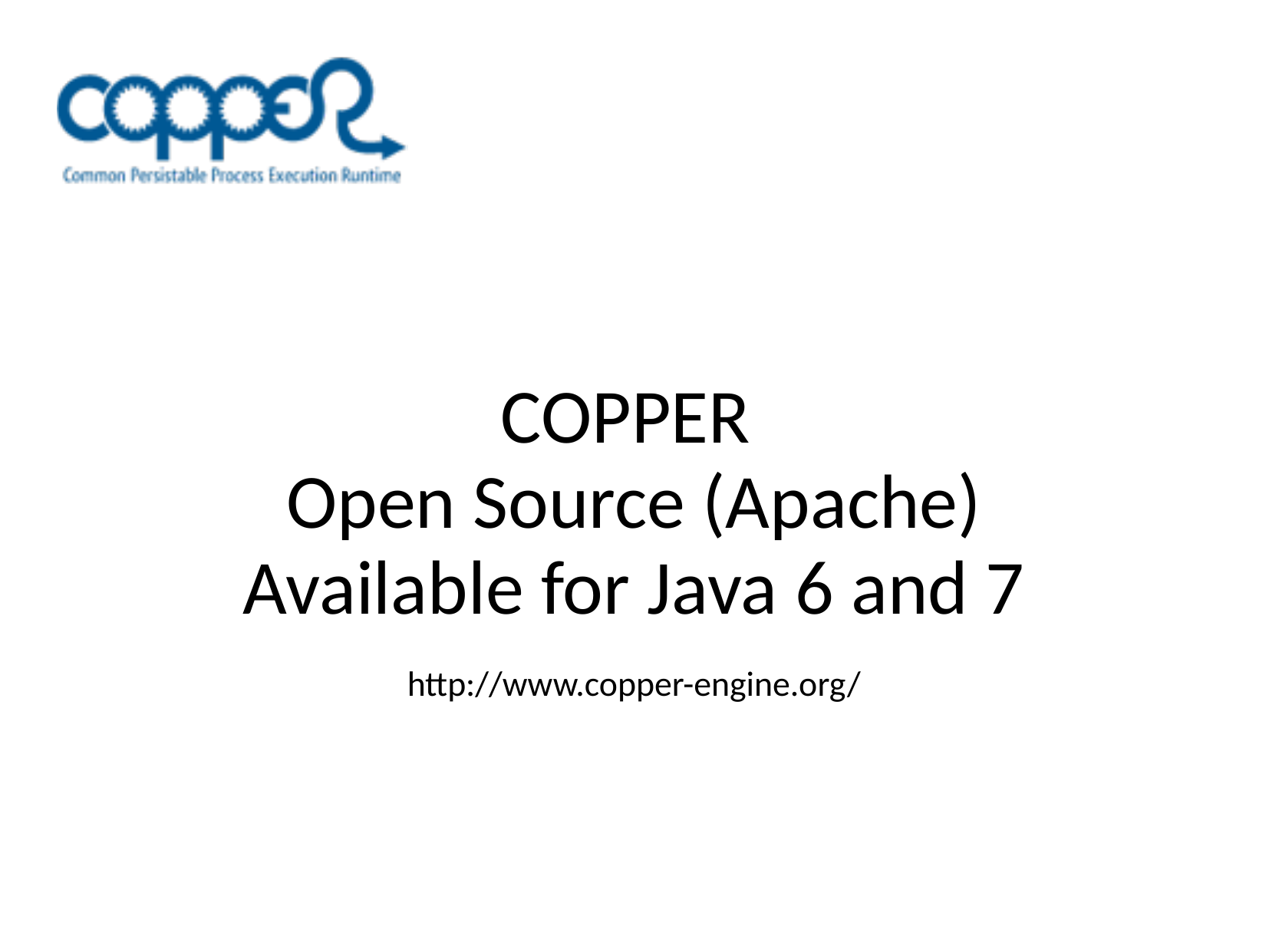

COPPER
Open Source (Apache)
Available for Java 6 and 7
http://www.copper-engine.org/